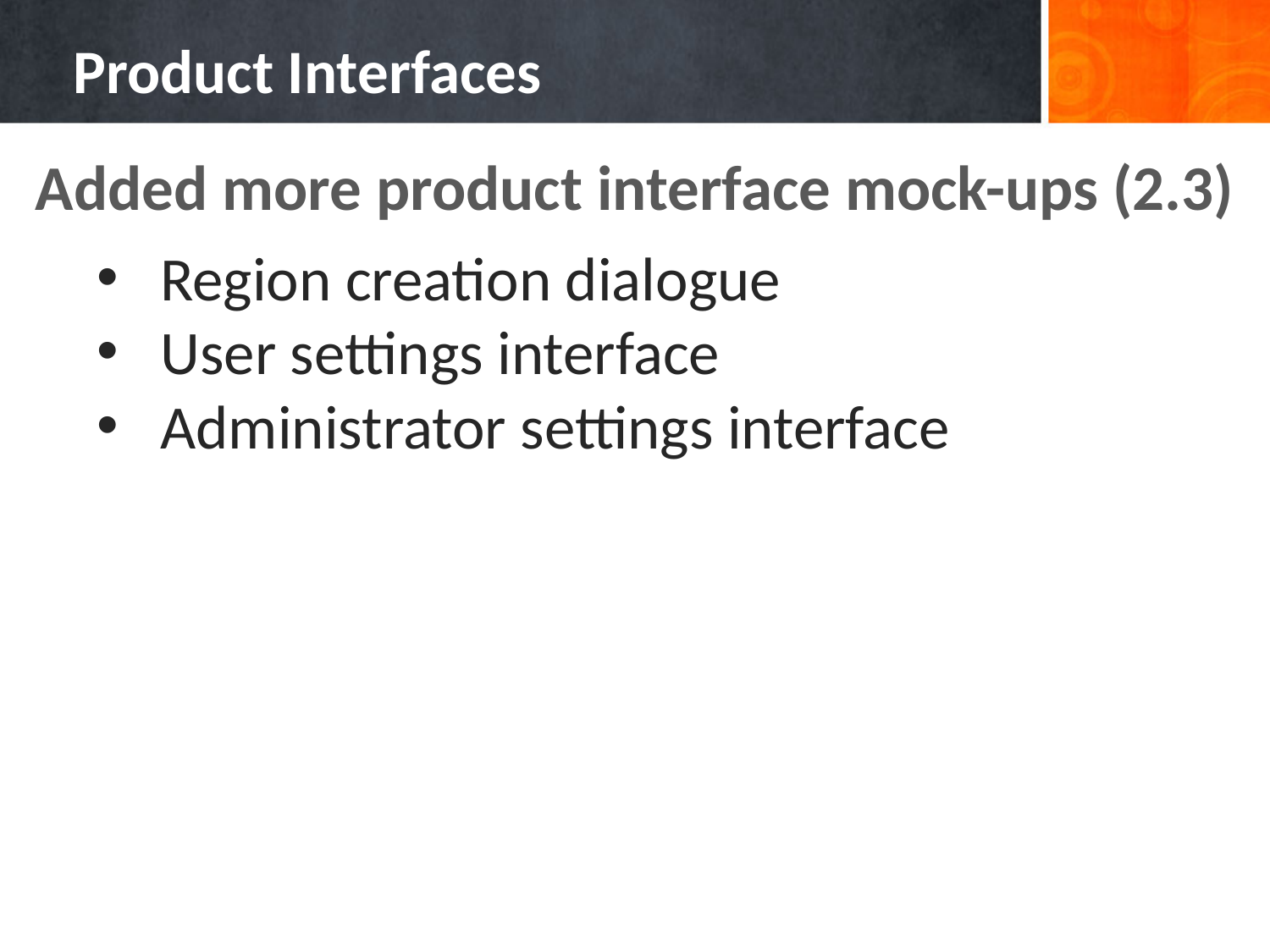

# Product Interfaces
Added more product interface mock-ups (2.3)
Region creation dialogue
User settings interface
Administrator settings interface